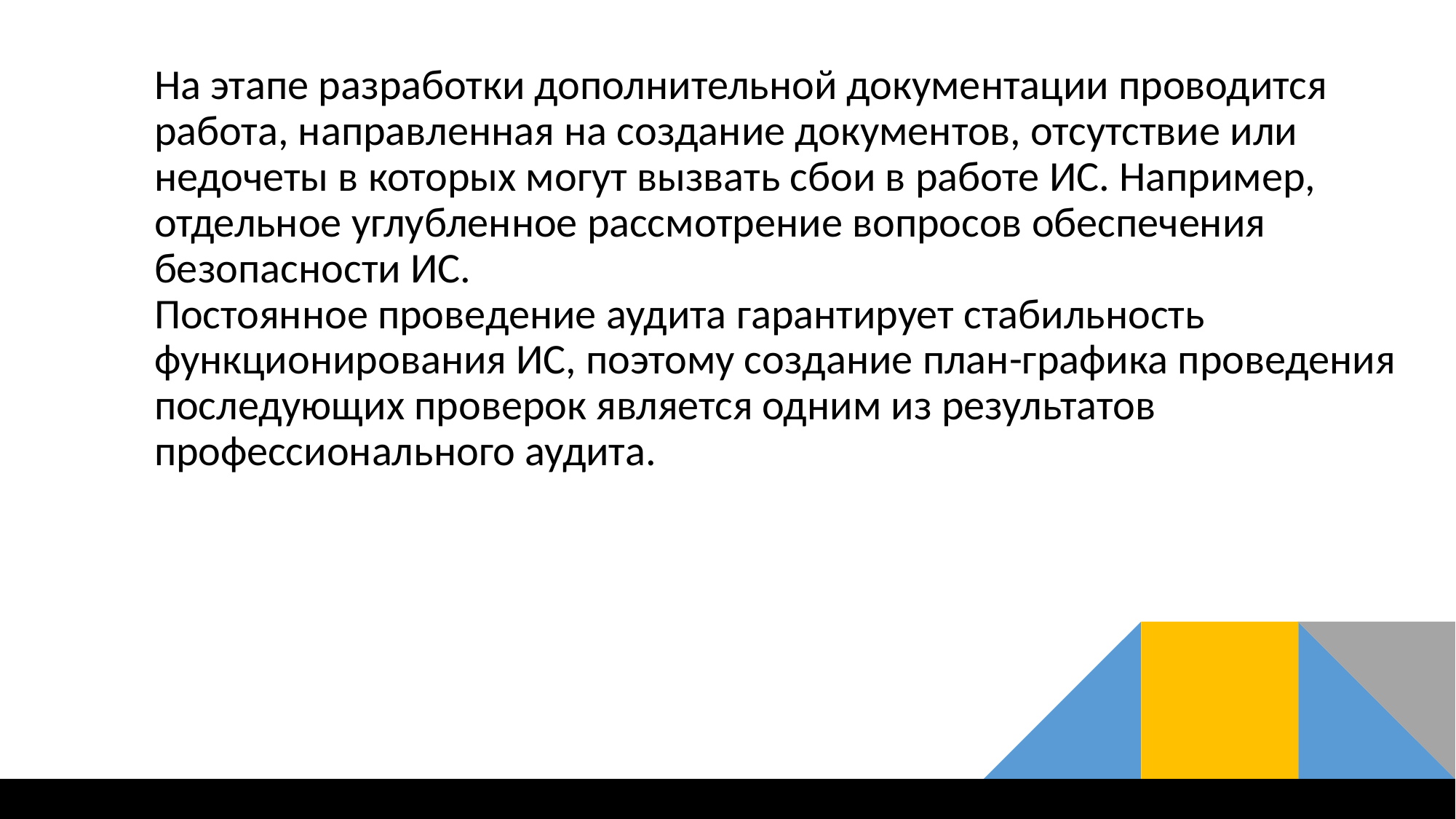

На этапе разработки дополнительной документации проводится
работа, направленная на создание документов, отсутствие или
недочеты в которых могут вызвать сбои в работе ИС. Например,
отдельное углубленное рассмотрение вопросов обеспечения
безопасности ИС.
	Постоянное проведение аудита гарантирует стабильность
функционирования ИС, поэтому создание план-графика проведения
последующих проверок является одним из результатов
профессионального аудита.